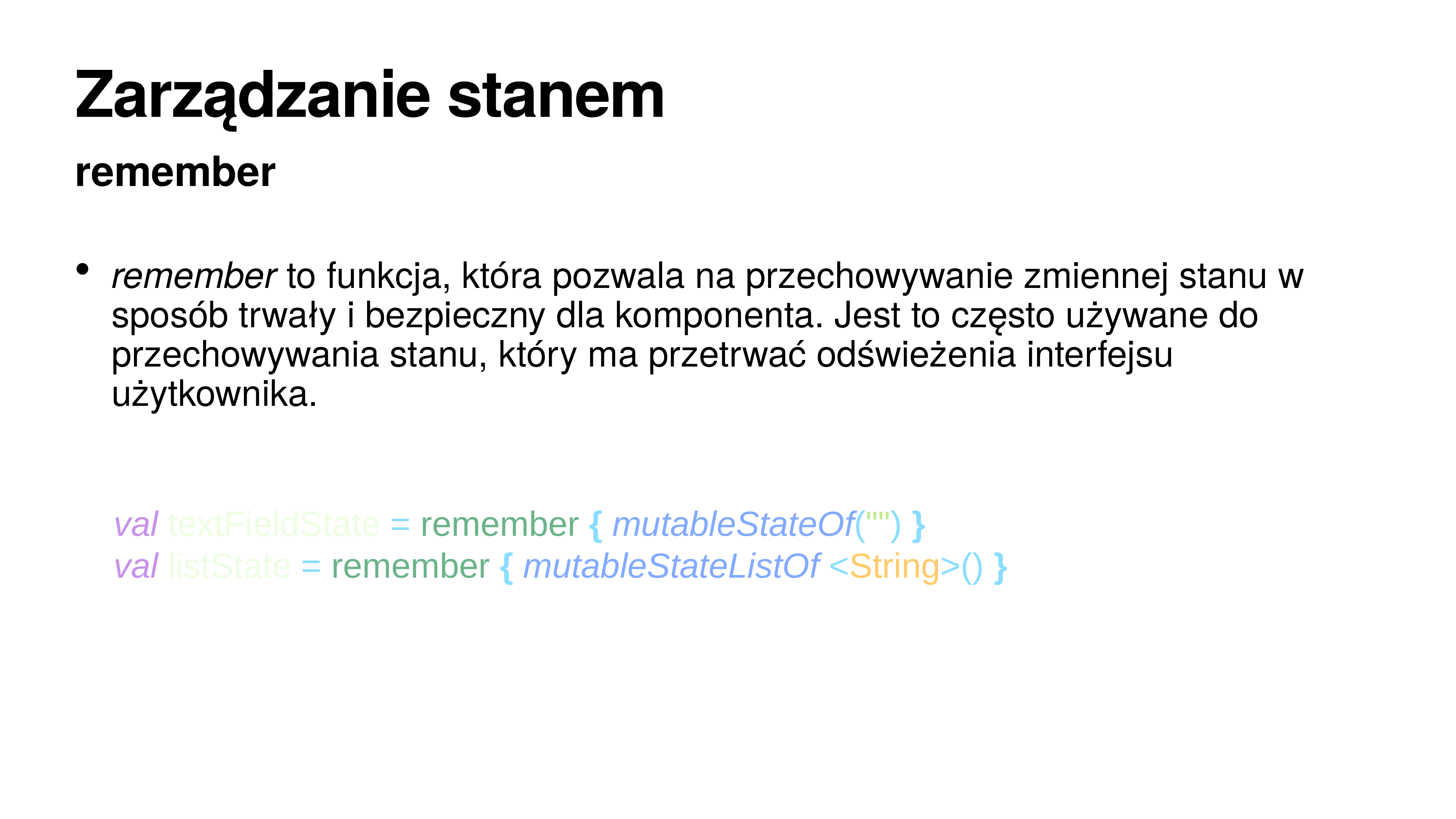

# Zarządzanie stanem
remember
remember to funkcja, która pozwala na przechowywanie zmiennej stanu w sposób trwały i bezpieczny dla komponenta. Jest to często używane do przechowywania stanu, który ma przetrwać odświeżenia interfejsu użytkownika.

    val textFieldState = remember { mutableStateOf("") }
    val listState = remember { mutableStateListOf <String>() }